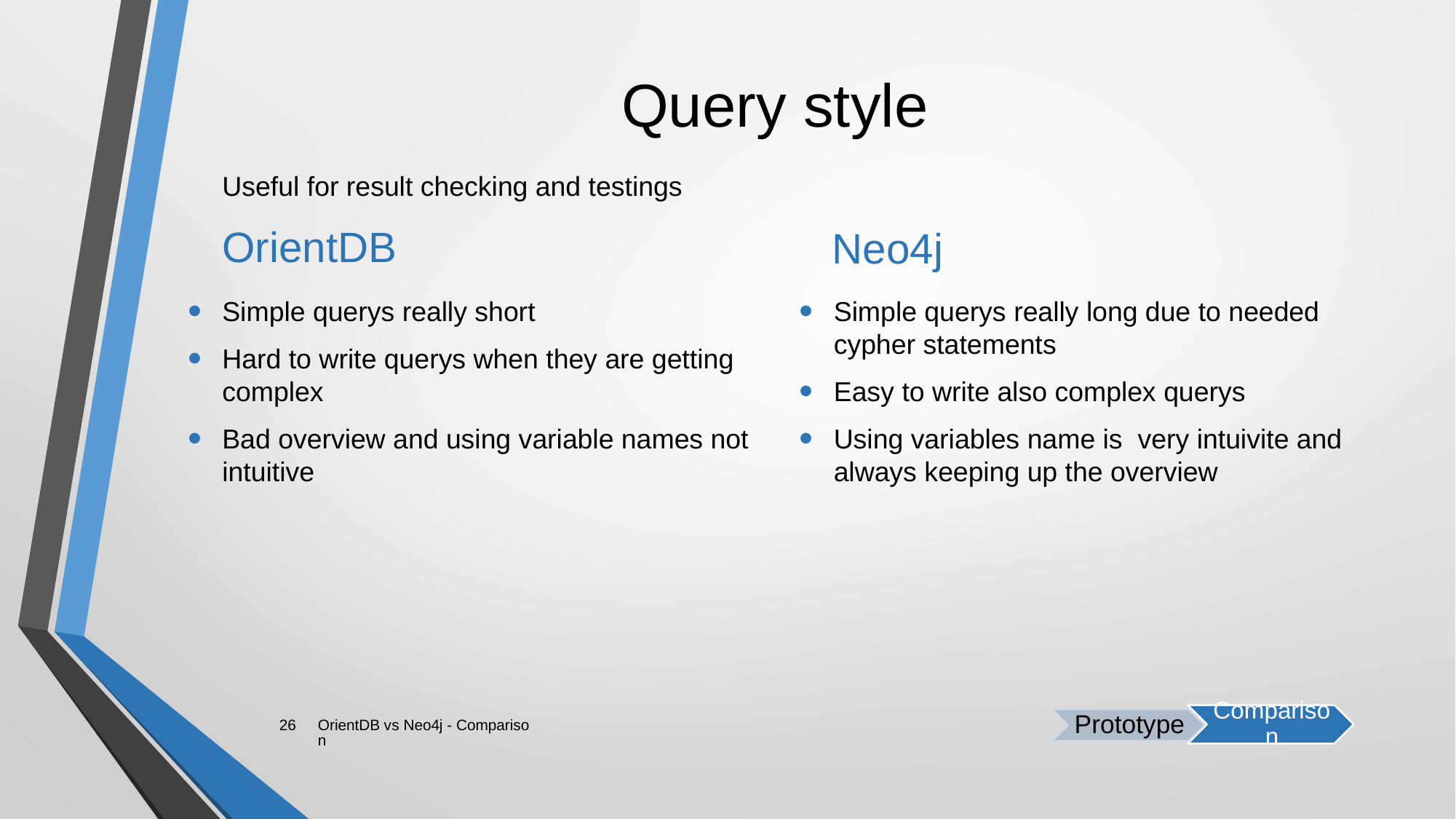

# Query style
Useful for result checking and testings
OrientDB
Neo4j
Simple querys really long due to needed cypher statements
Easy to write also complex querys
Using variables name is  very intuivite and always keeping up the overview
Simple querys really short
Hard to write querys when they are getting complex
Bad overview and using variable names not intuitive
26
OrientDB vs Neo4j - Comparison